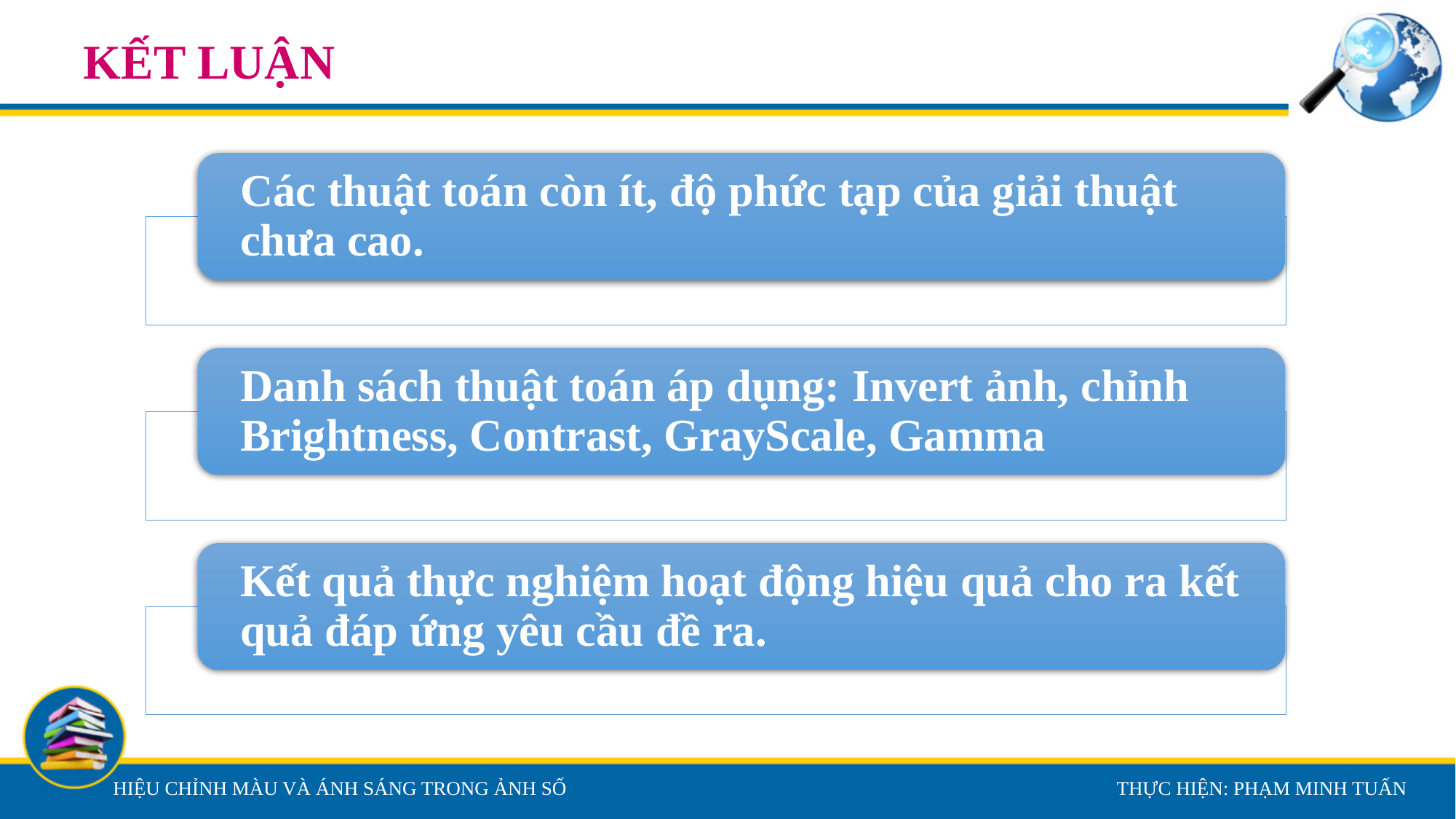

# KẾT LUẬN
Các thuật toán còn ít, độ phức tạp của giải thuật chưa cao.
Danh sách thuật toán áp dụng: Invert ảnh, chỉnh Brightness, Contrast, GrayScale, Gamma
Kết quả thực nghiệm hoạt động hiệu quả cho ra kết quả đáp ứng yêu cầu đề ra.